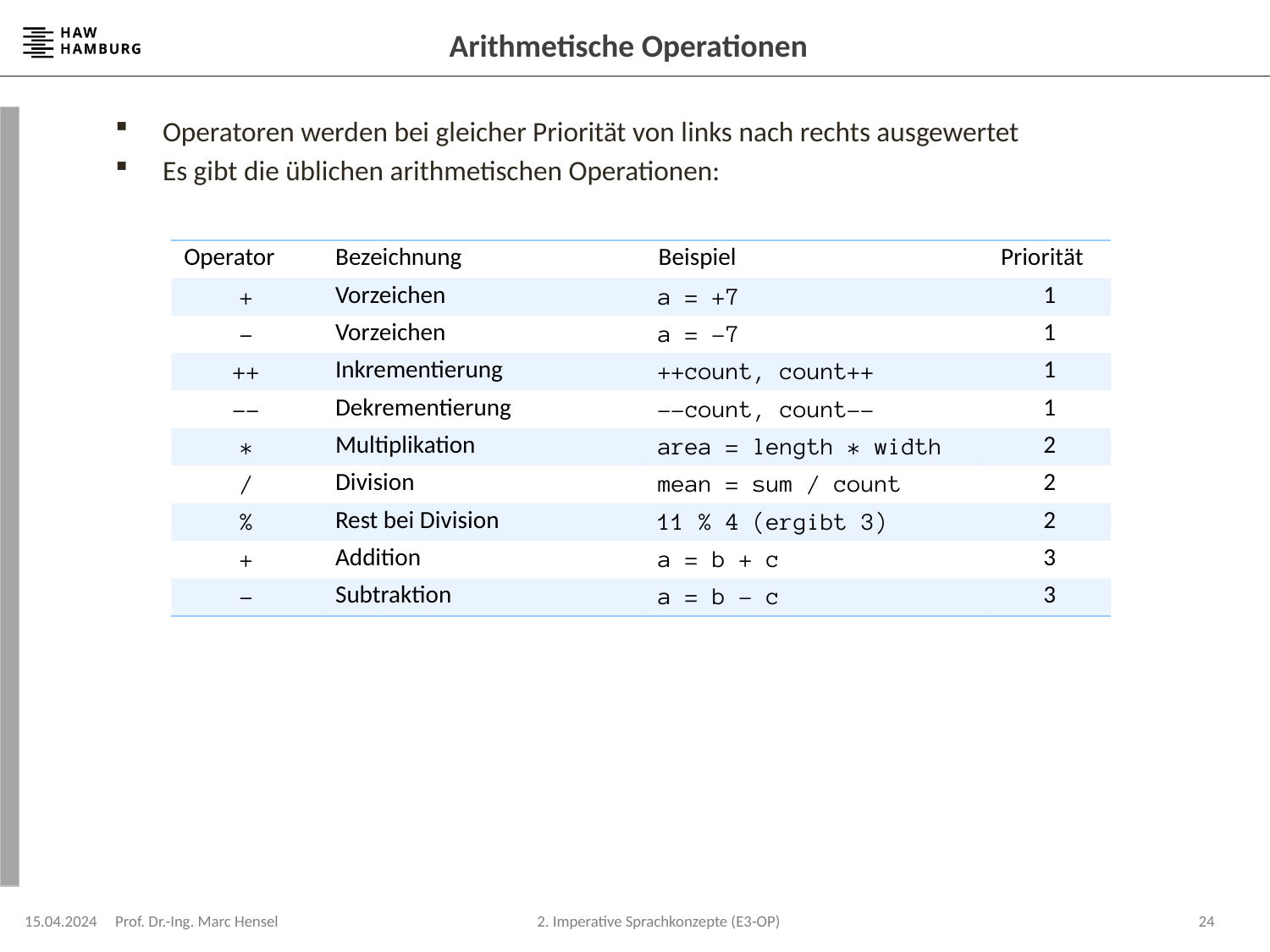

# Arithmetische Operationen
Operatoren werden bei gleicher Priorität von links nach rechts ausgewertet
Es gibt die üblichen arithmetischen Operationen:
| Operator | Bezeichnung | Beispiel | Priorität |
| --- | --- | --- | --- |
| + | Vorzeichen | a = +7 | 1 |
| - | Vorzeichen | a = –7 | 1 |
| ++ | Inkrementierung | ++count, count++ | 1 |
| -- | Dekrementierung | ––count, count–– | 1 |
| \* | Multiplikation | area = length \* width | 2 |
| / | Division | mean = sum / count | 2 |
| % | Rest bei Division | 11 % 4 (ergibt 3) | 2 |
| + | Addition | a = b + c | 3 |
| - | Subtraktion | a = b – c | 3 |
15.04.2024
Prof. Dr.-Ing. Marc Hensel
24